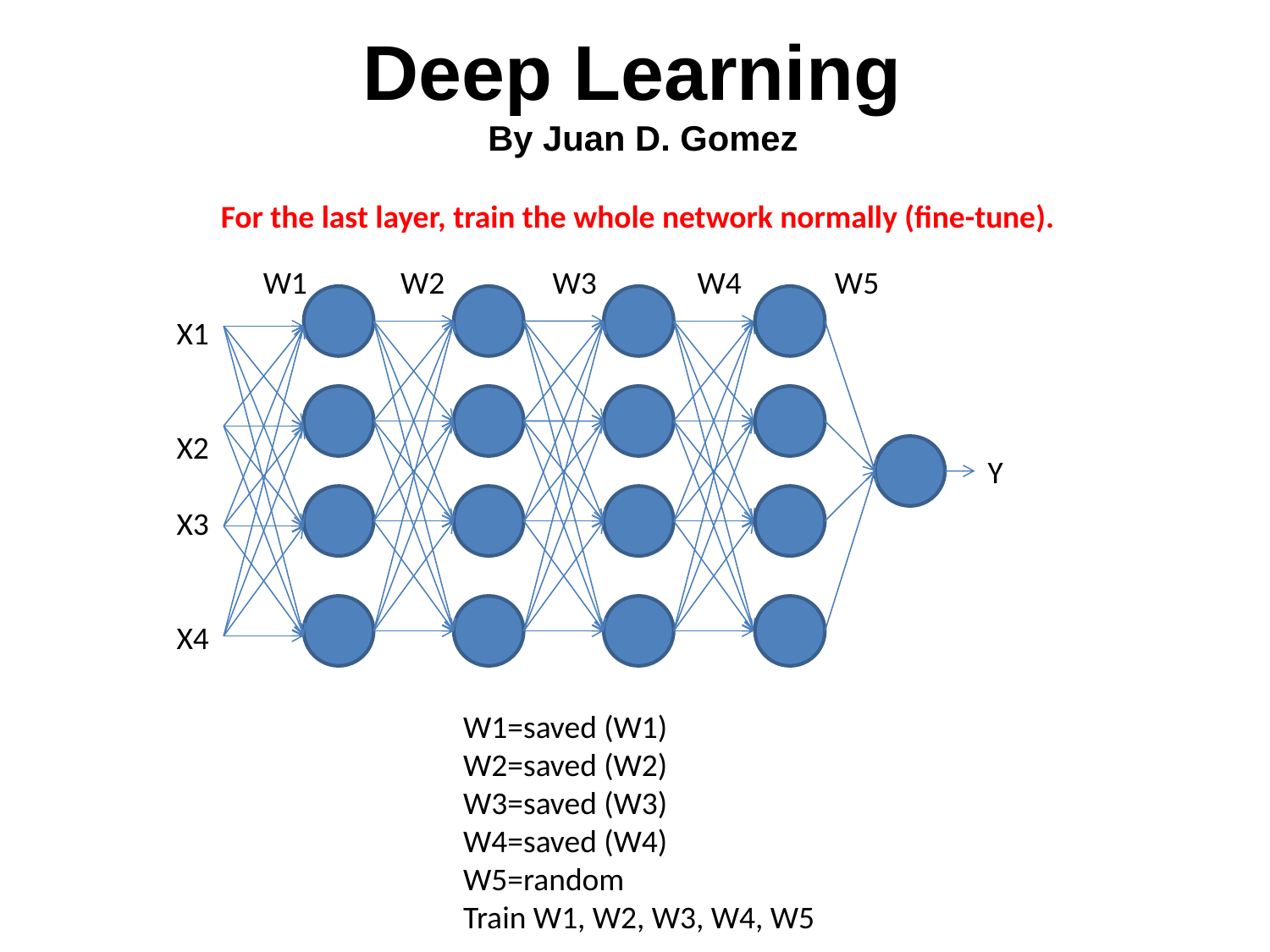

Deep Learning
By Juan D. Gomez
For the last layer, train the whole network normally (fine-tune).
W1             W2               W3              W4             W5

X1

X2

X3

X4

Y

W1=saved (W1)
W2=saved (W2)
W3=saved (W3)
W4=saved (W4)
W5=random
Train W1, W2, W3, W4, W5